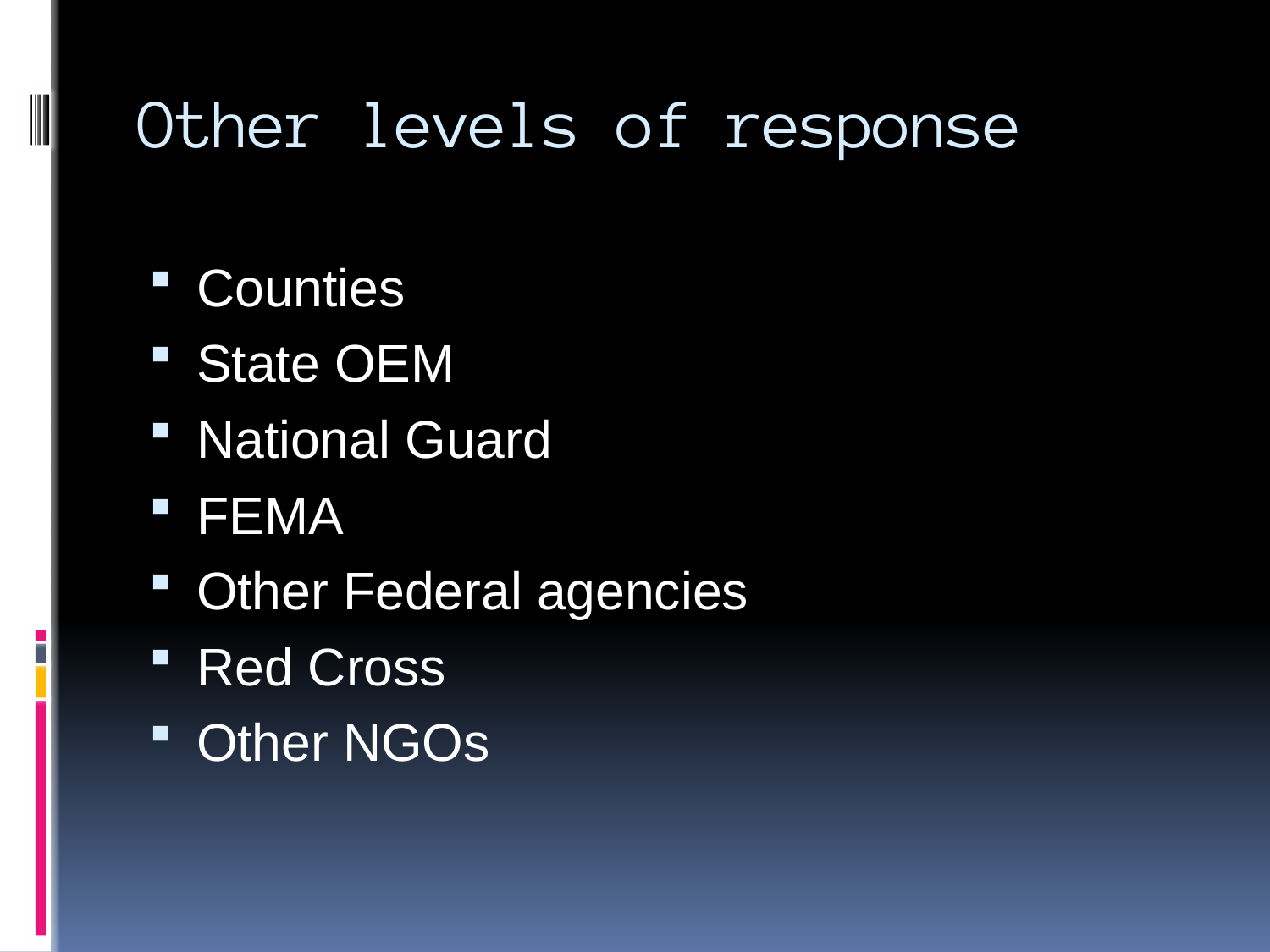

# Other levels of response
Counties
State OEM
National Guard
FEMA
Other Federal agencies
Red Cross
Other NGOs